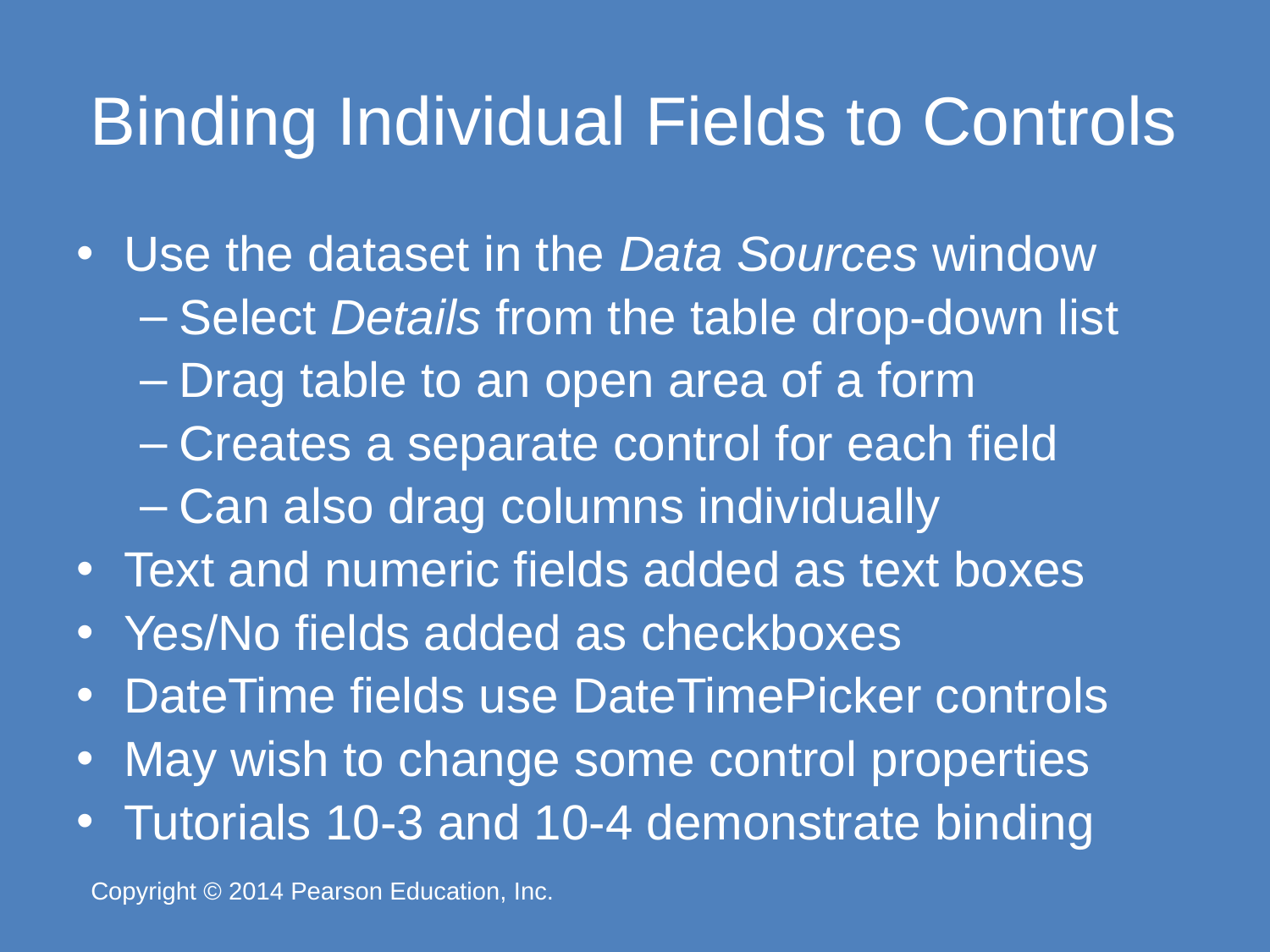

# Binding Individual Fields to Controls
Use the dataset in the Data Sources window
Select Details from the table drop-down list
Drag table to an open area of a form
Creates a separate control for each field
Can also drag columns individually
Text and numeric fields added as text boxes
Yes/No fields added as checkboxes
DateTime fields use DateTimePicker controls
May wish to change some control properties
Tutorials 10-3 and 10-4 demonstrate binding